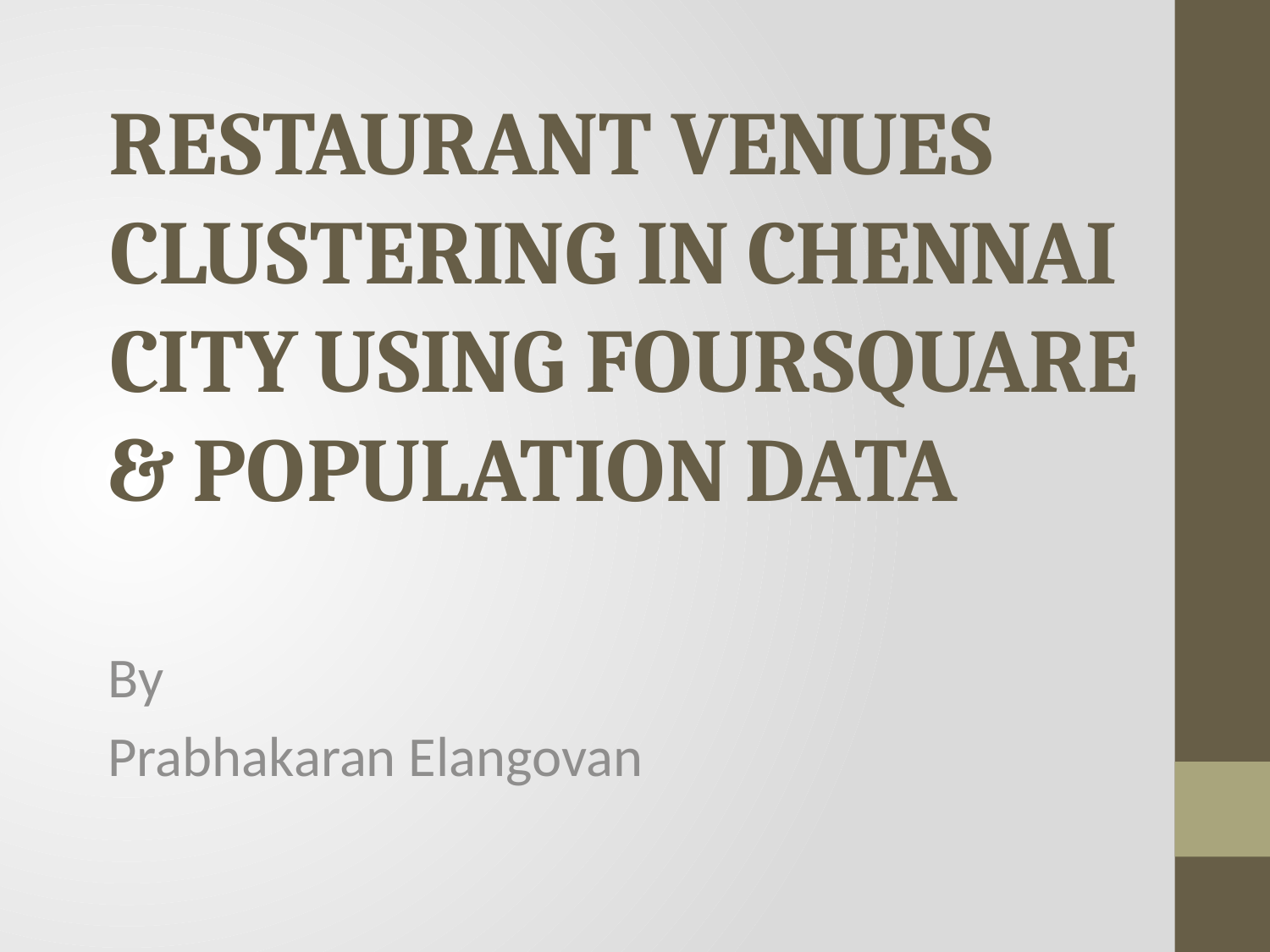

# Restaurant Venues Clustering in Chennai City using Foursquare & Population data
By
Prabhakaran Elangovan